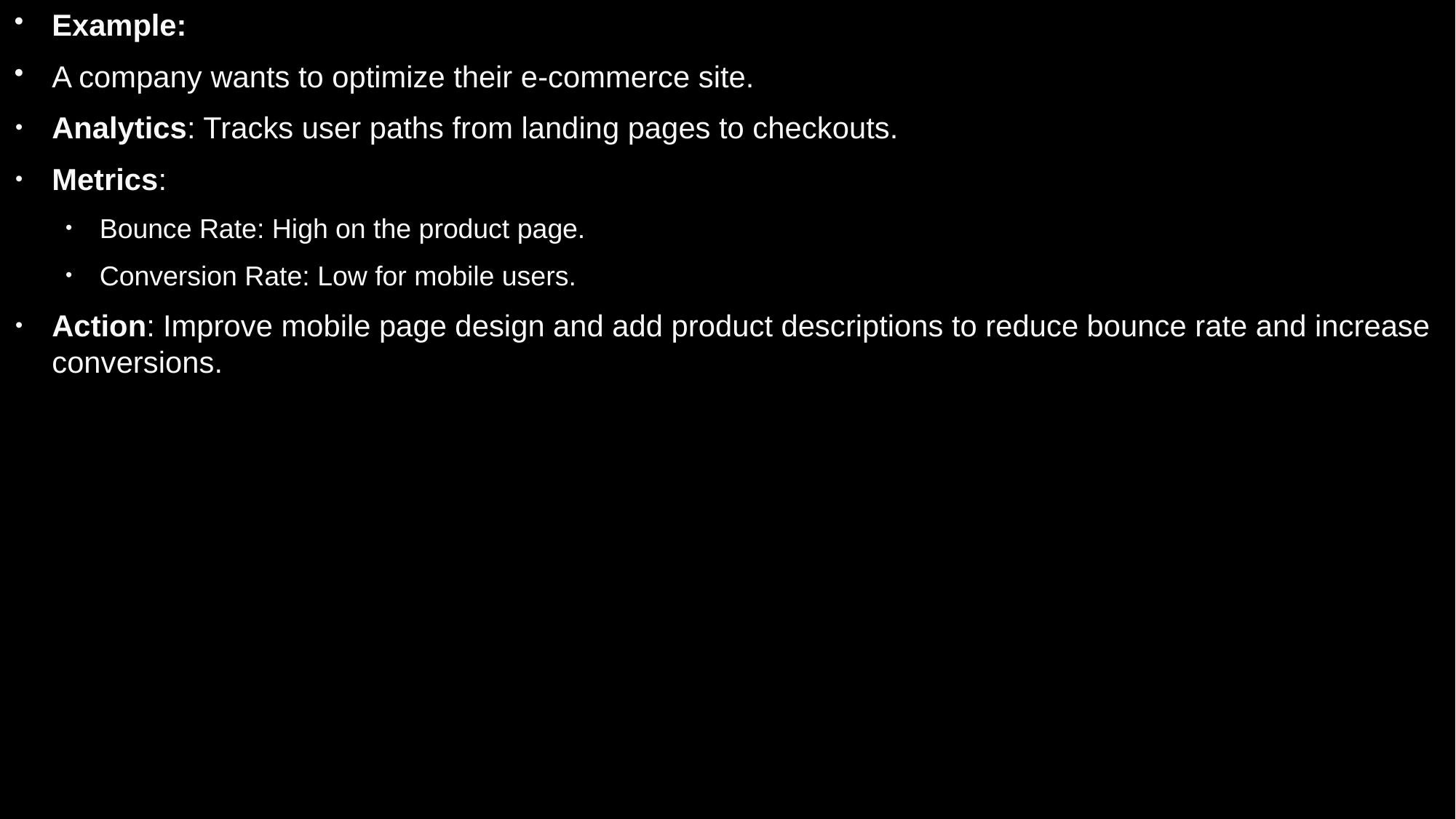

Example:
A company wants to optimize their e-commerce site.
Analytics: Tracks user paths from landing pages to checkouts.
Metrics:
Bounce Rate: High on the product page.
Conversion Rate: Low for mobile users.
Action: Improve mobile page design and add product descriptions to reduce bounce rate and increase conversions.